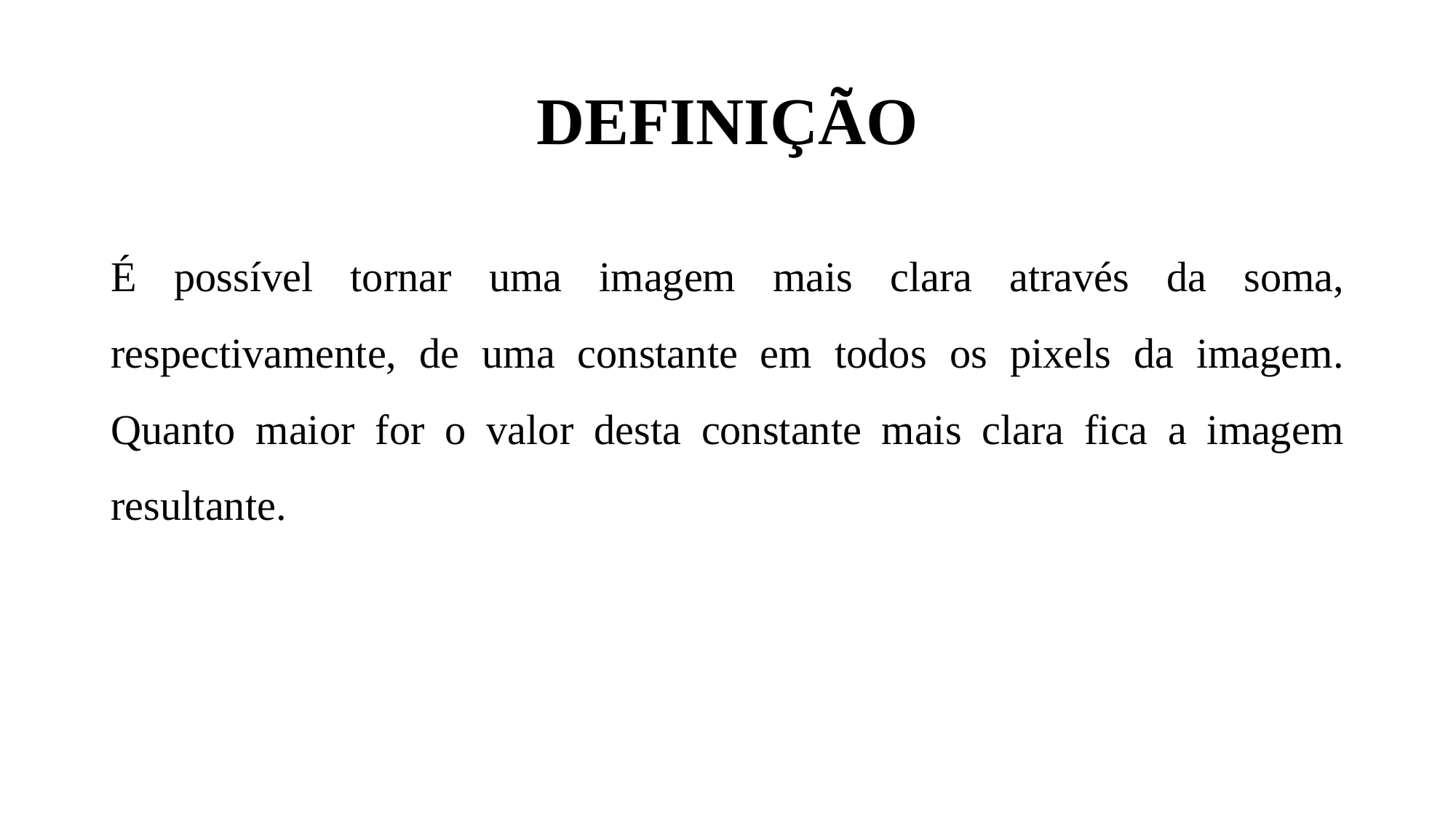

# DEFINIÇÃO
É possível tornar uma imagem mais clara através da soma, respectivamente, de uma constante em todos os pixels da imagem. Quanto maior for o valor desta constante mais clara fica a imagem resultante.